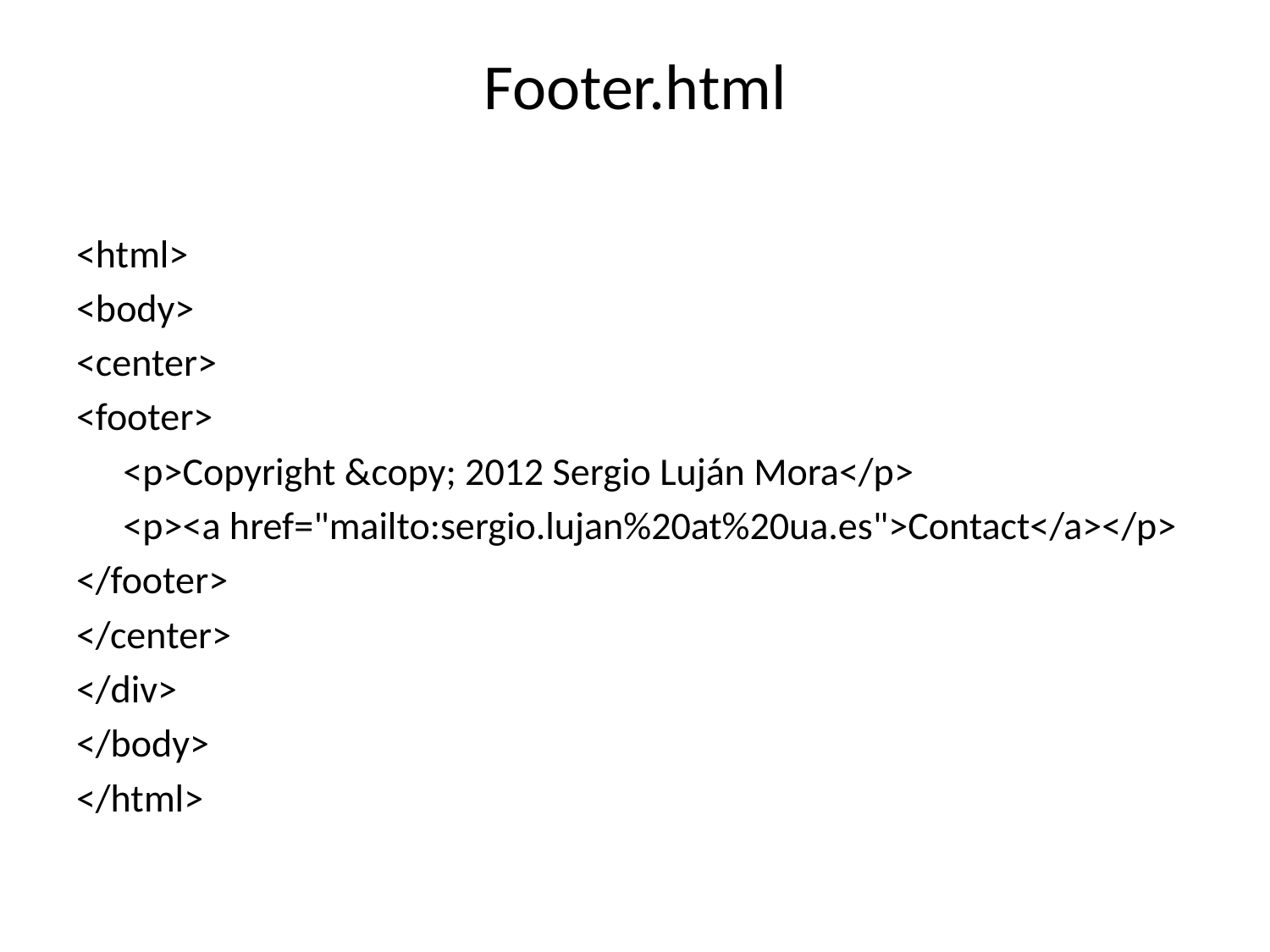

# Footer.html
<html>
<body>
<center>
<footer>
	<p>Copyright &copy; 2012 Sergio Luján Mora</p>
	<p><a href="mailto:sergio.lujan%20at%20ua.es">Contact</a></p>
</footer>
</center>
</div>
</body>
</html>